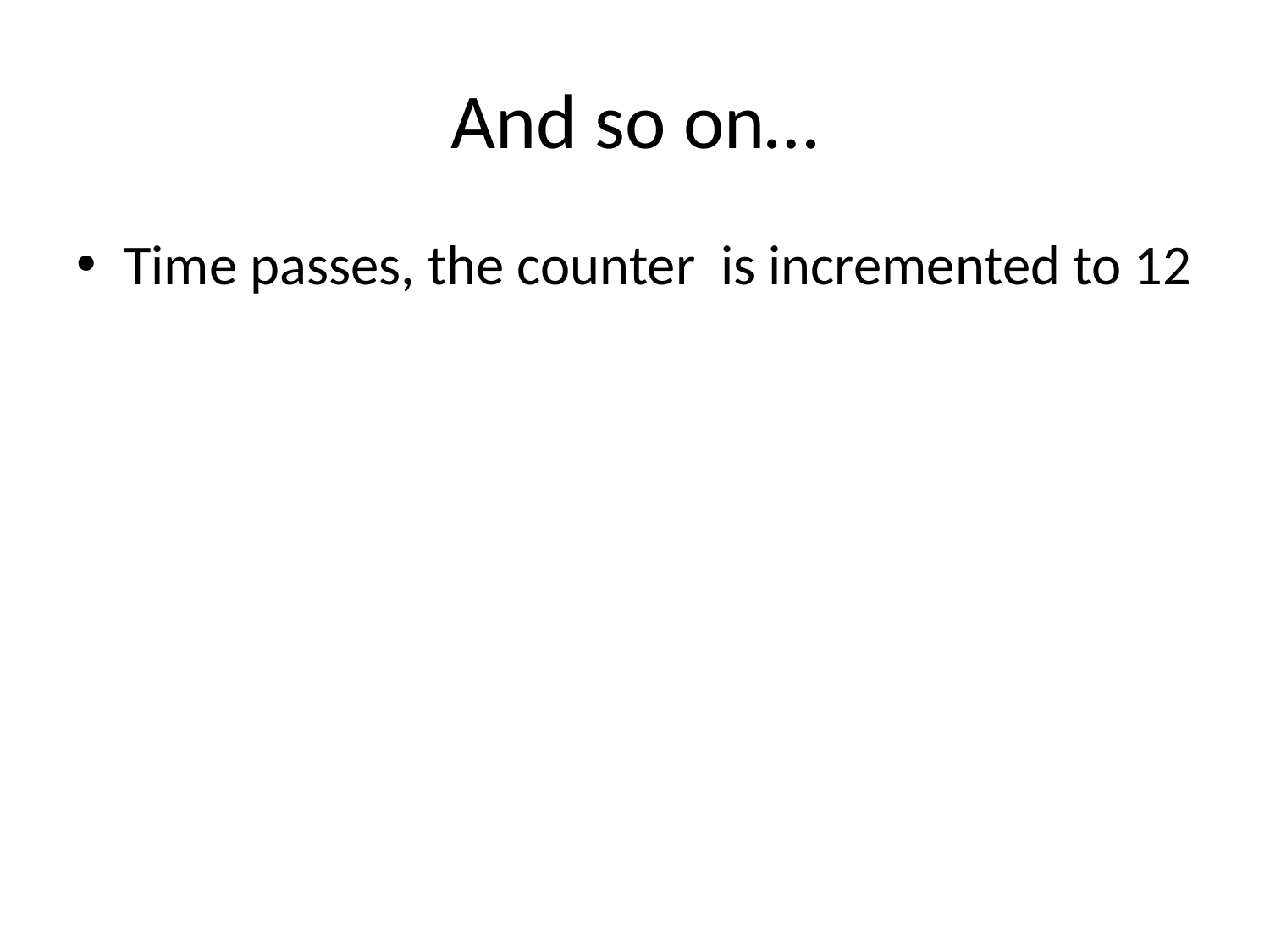

# And so on…
Time passes, the counter  is incremented to 12